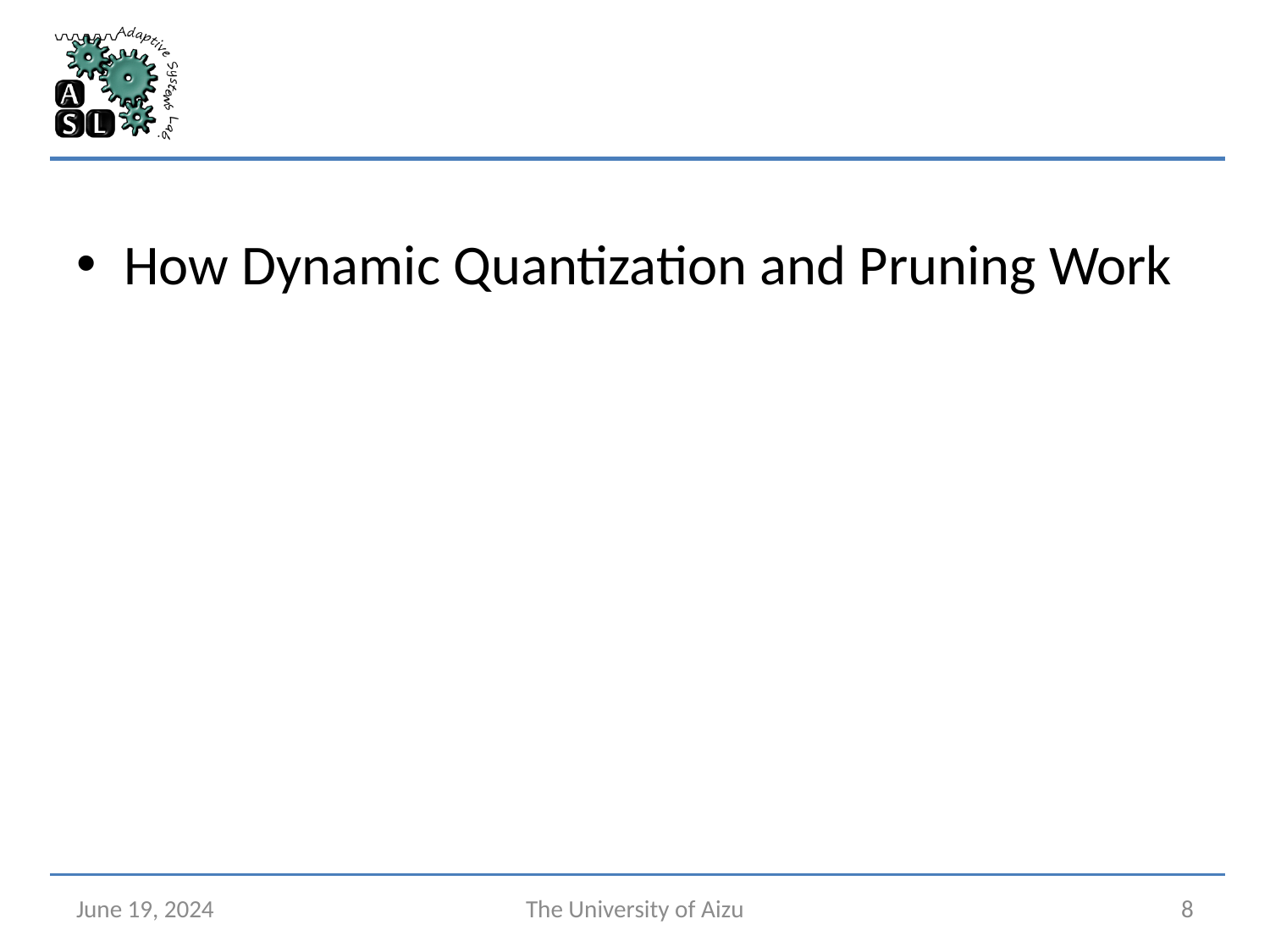

#
How Dynamic Quantization and Pruning Work
June 19, 2024
The University of Aizu
8